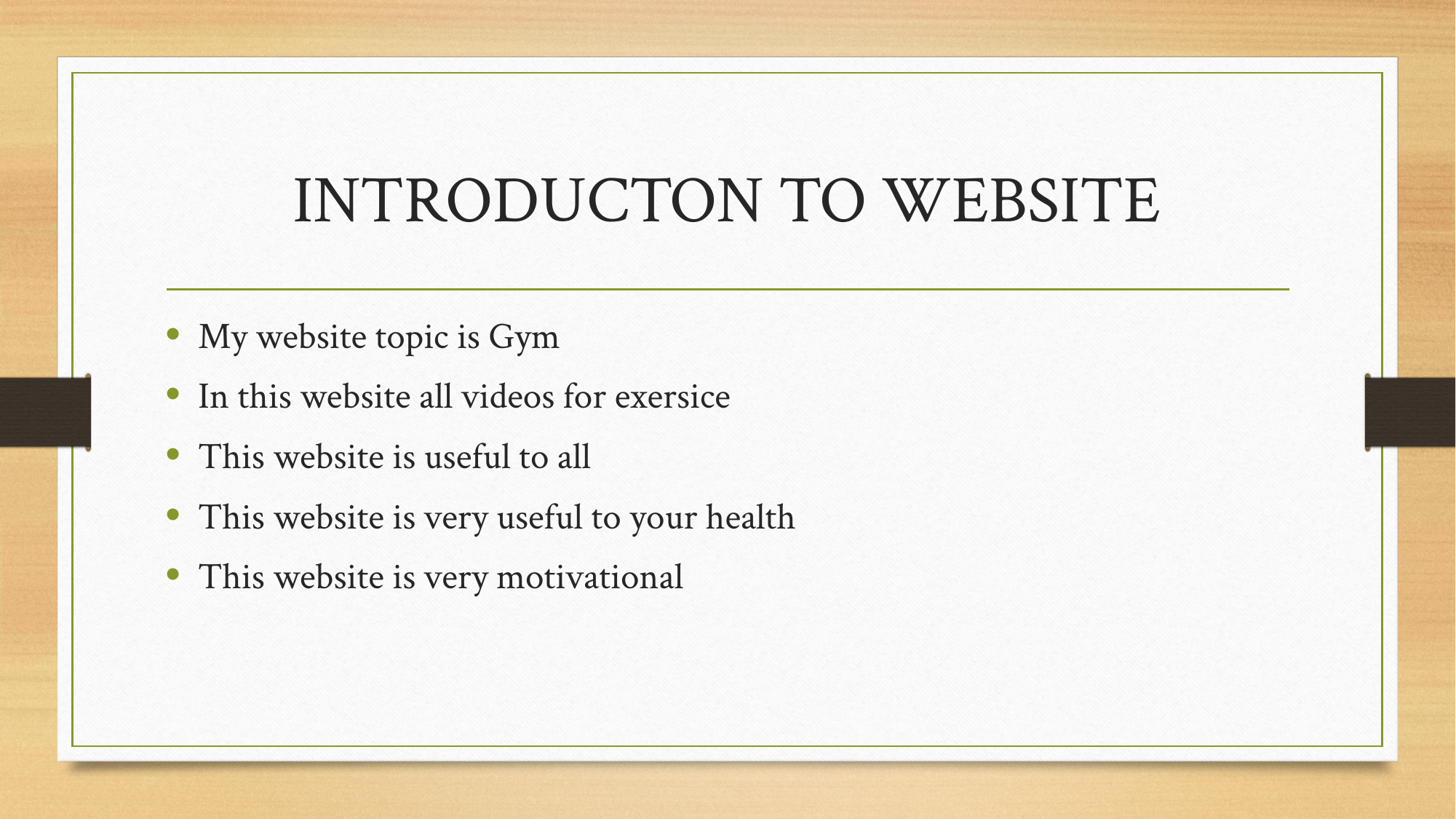

# INTRODUCTON TO WEBSITE
My website topic is Gym
In this website all videos for exersice
This website is useful to all
This website is very useful to your health
This website is very motivational